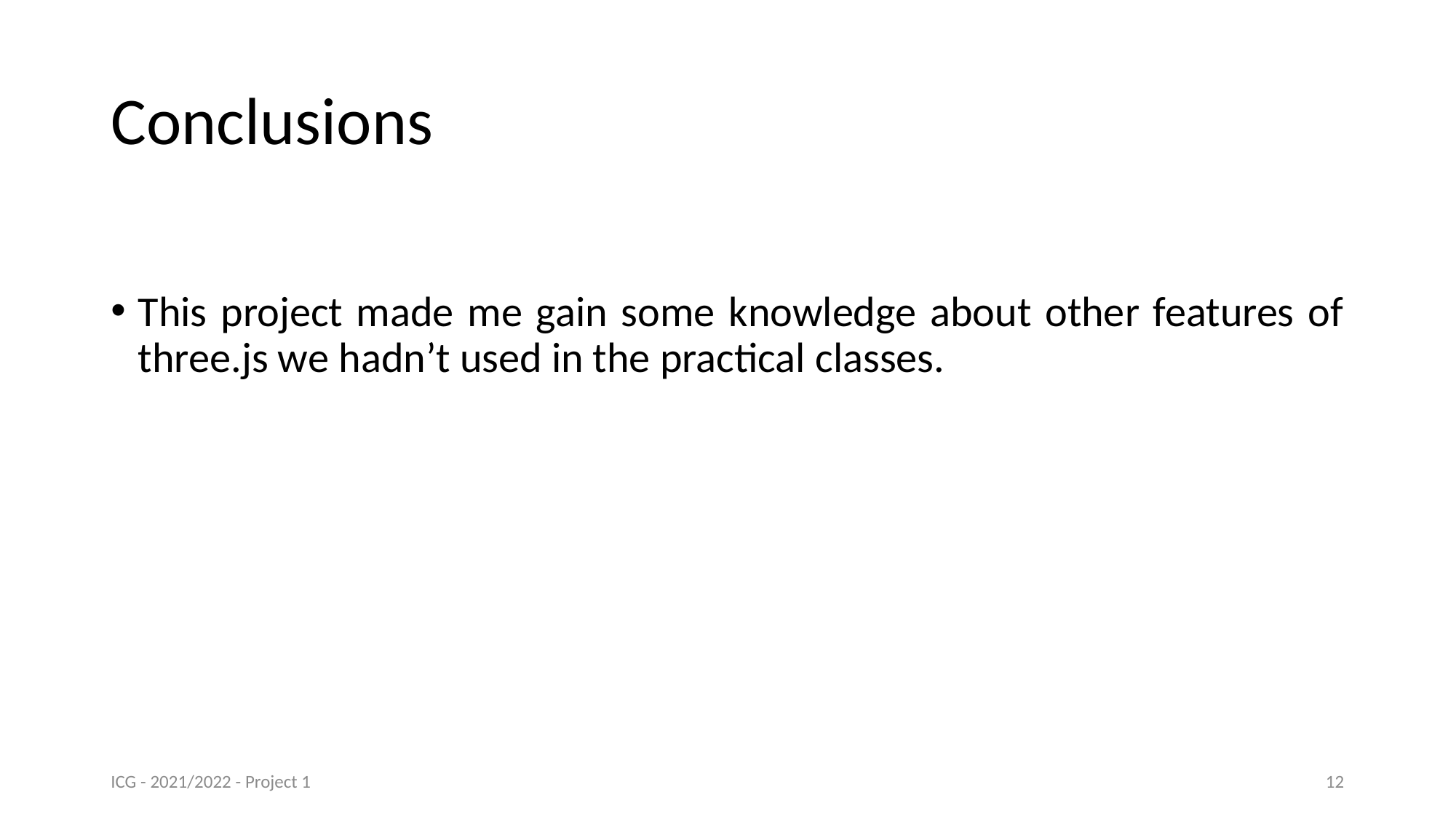

# Conclusions

This project made me gain some knowledge about other features of three.js we hadn’t used in the practical classes.

ICG - 2021/2022 - Project 1
12